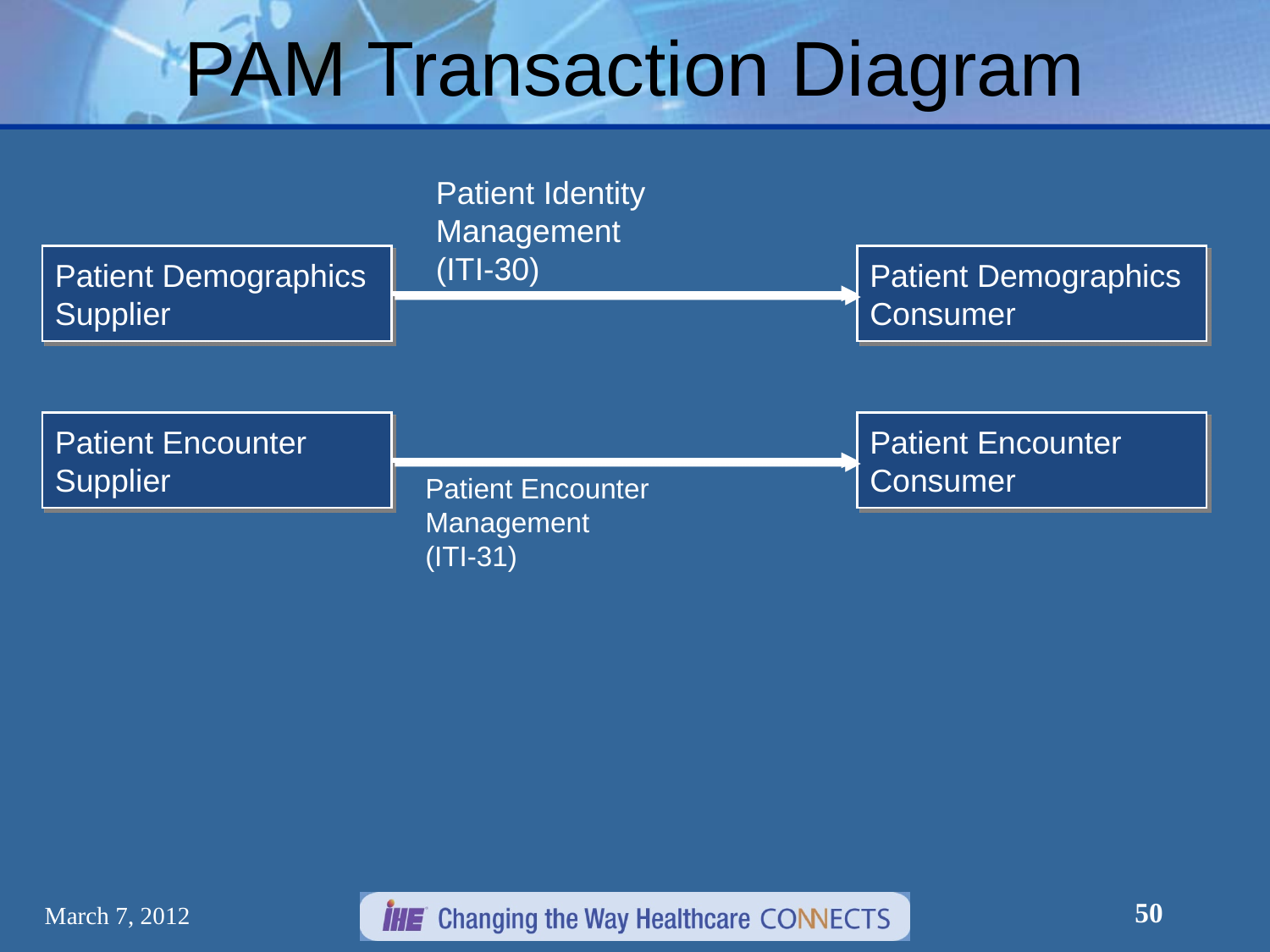

# PAM Transaction Diagram
Patient Identity Management
(ITI-30)
Patient Demographics
Supplier
Patient Demographics
Consumer
Patient Encounter
Supplier
Patient Encounter
Consumer
Patient Encounter
Management
(ITI-31)
50
March 7, 2012